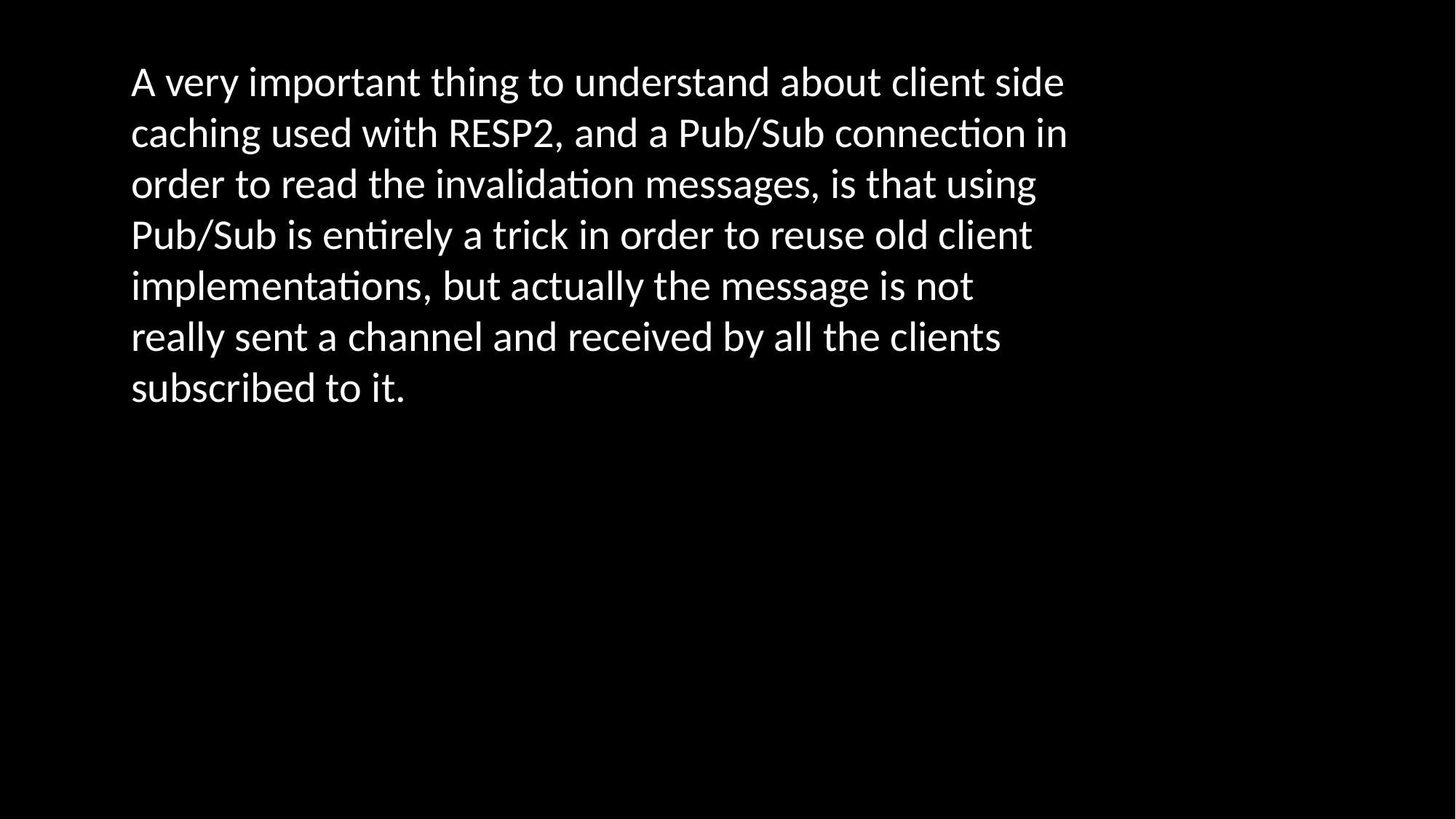

A very important thing to understand about client side caching used with RESP2, and a Pub/Sub connection in order to read the invalidation messages, is that using Pub/Sub is entirely a trick in order to reuse old client implementations, but actually the message is not really sent a channel and received by all the clients subscribed to it.